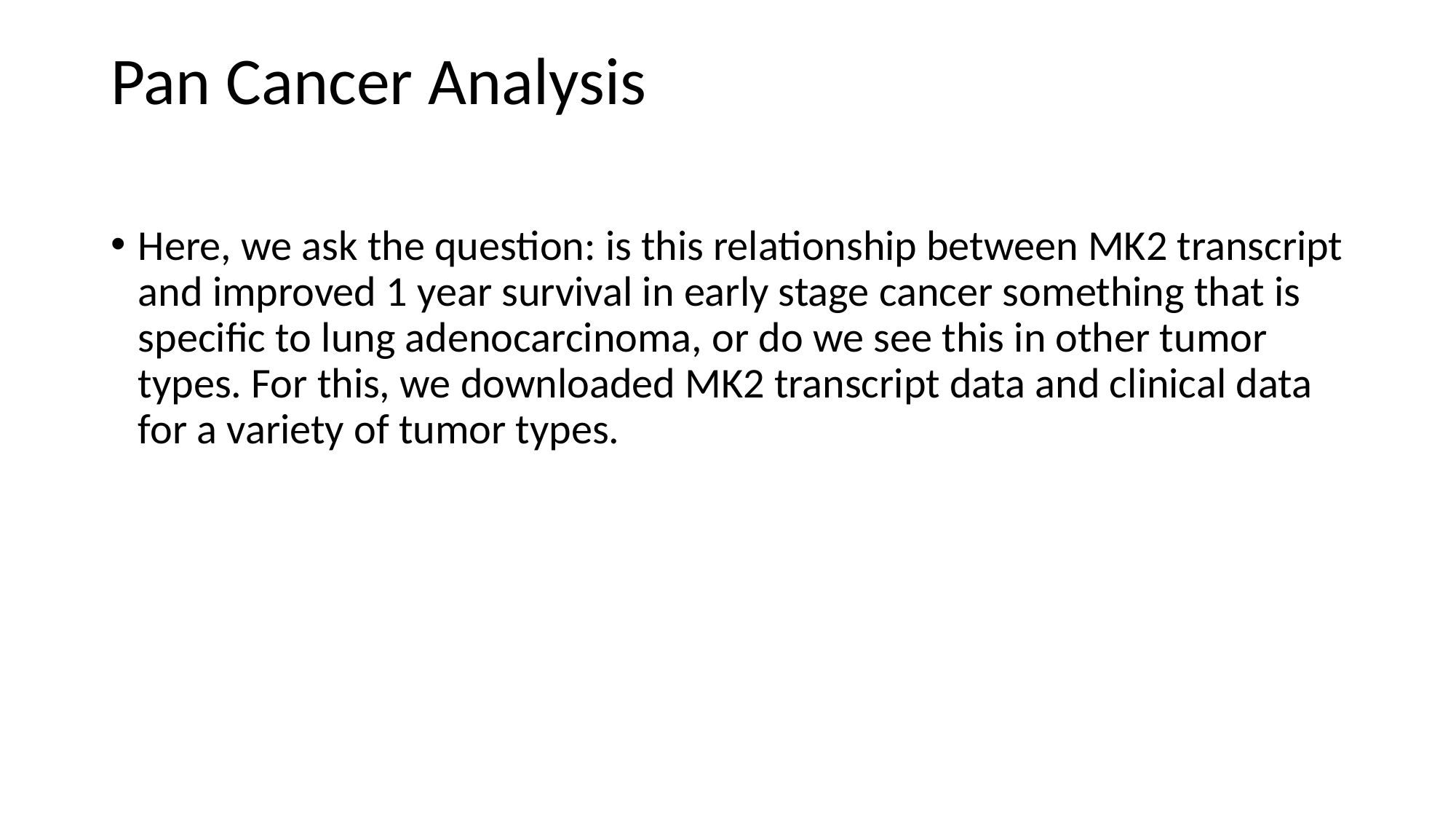

# Pan Cancer Analysis
Here, we ask the question: is this relationship between MK2 transcript and improved 1 year survival in early stage cancer something that is specific to lung adenocarcinoma, or do we see this in other tumor types. For this, we downloaded MK2 transcript data and clinical data for a variety of tumor types.